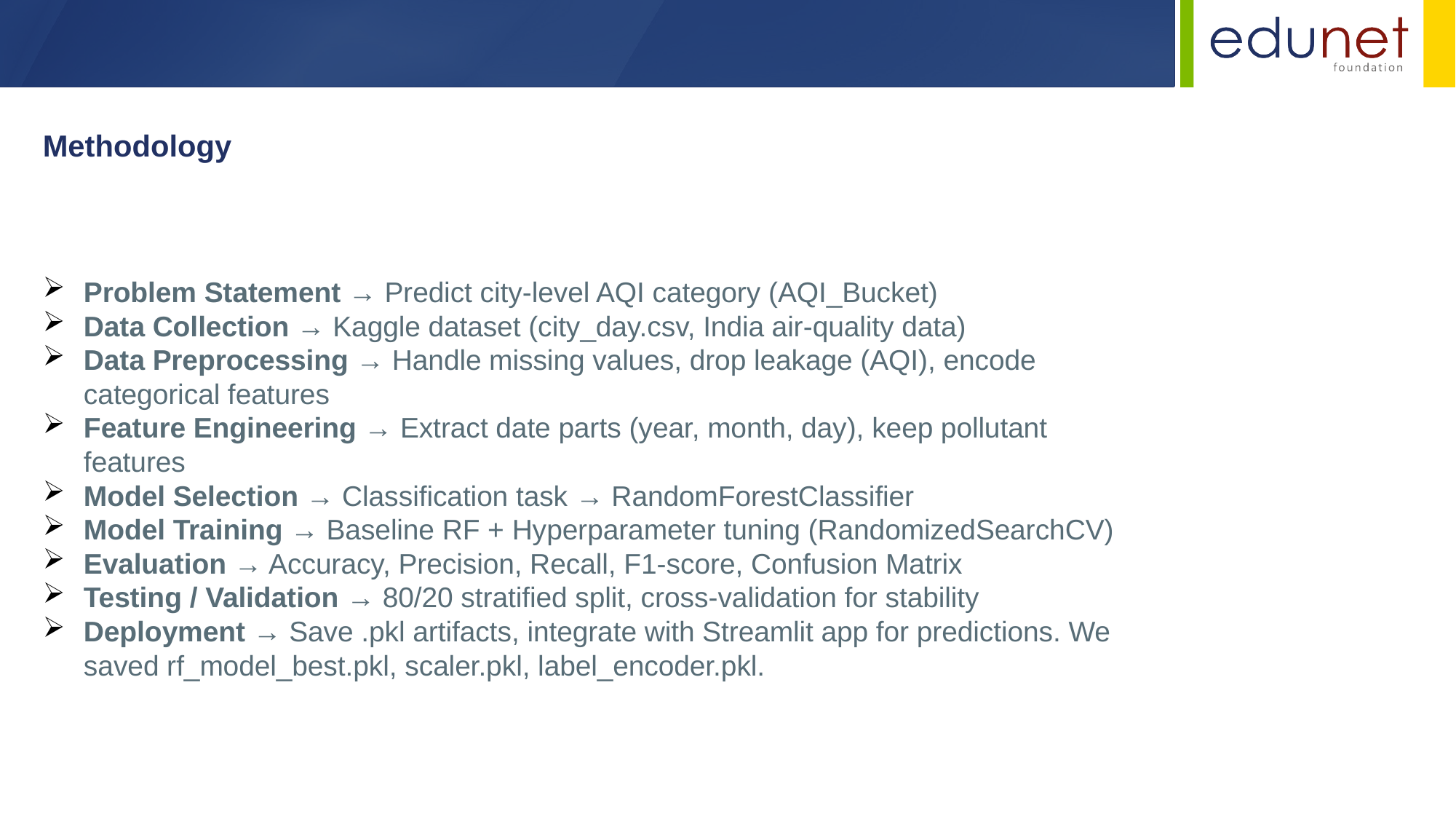

Methodology
Problem Statement → Predict city-level AQI category (AQI_Bucket)
Data Collection → Kaggle dataset (city_day.csv, India air-quality data)
Data Preprocessing → Handle missing values, drop leakage (AQI), encode categorical features
Feature Engineering → Extract date parts (year, month, day), keep pollutant features
Model Selection → Classification task → RandomForestClassifier
Model Training → Baseline RF + Hyperparameter tuning (RandomizedSearchCV)
Evaluation → Accuracy, Precision, Recall, F1-score, Confusion Matrix
Testing / Validation → 80/20 stratified split, cross-validation for stability
Deployment → Save .pkl artifacts, integrate with Streamlit app for predictions. We saved rf_model_best.pkl, scaler.pkl, label_encoder.pkl.